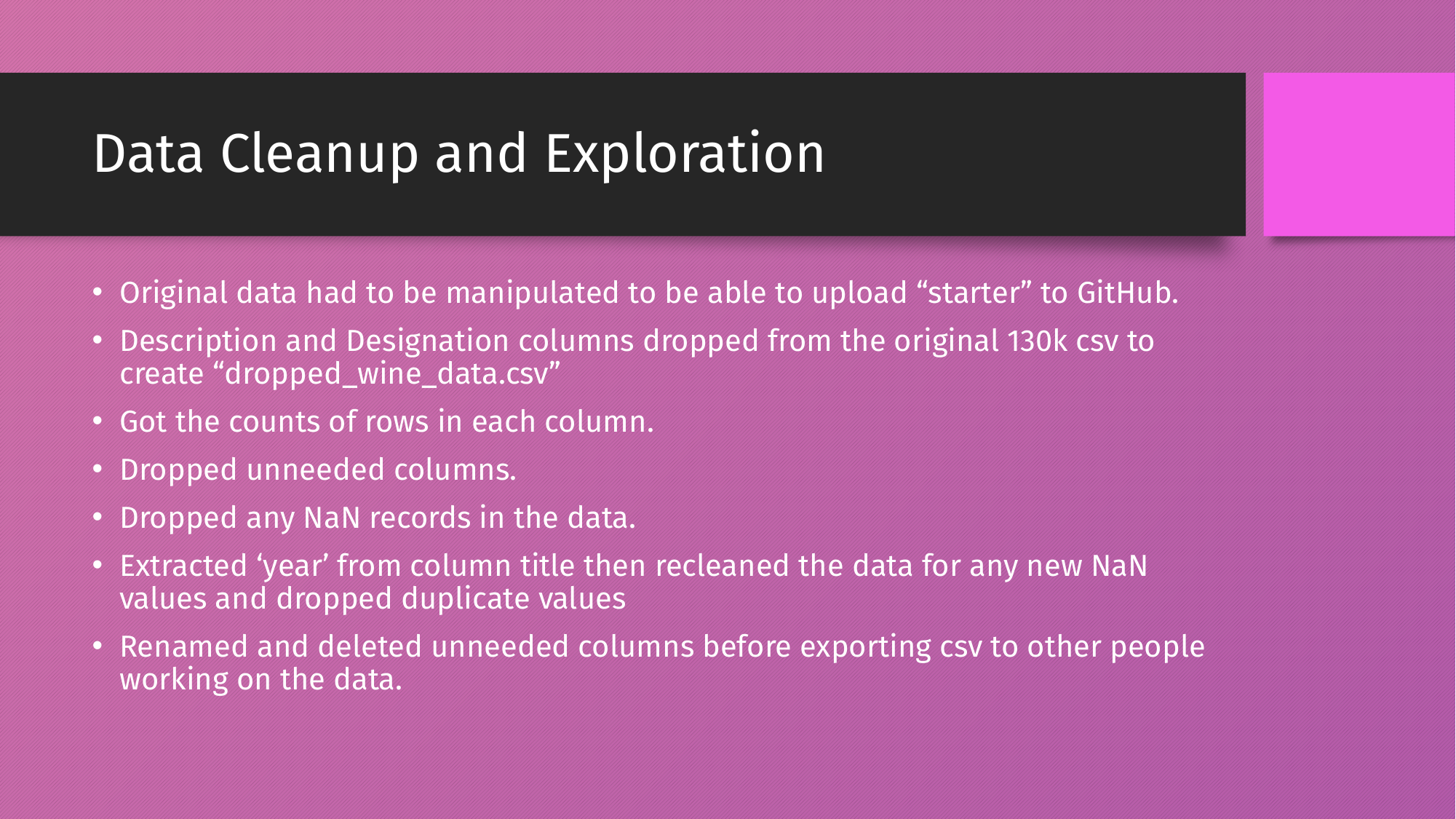

# Data Cleanup and Exploration
Original data had to be manipulated to be able to upload “starter” to GitHub.
Description and Designation columns dropped from the original 130k csv to create “dropped_wine_data.csv”
Got the counts of rows in each column.
Dropped unneeded columns.
Dropped any NaN records in the data.
Extracted ‘year’ from column title then recleaned the data for any new NaN values and dropped duplicate values
Renamed and deleted unneeded columns before exporting csv to other people working on the data.